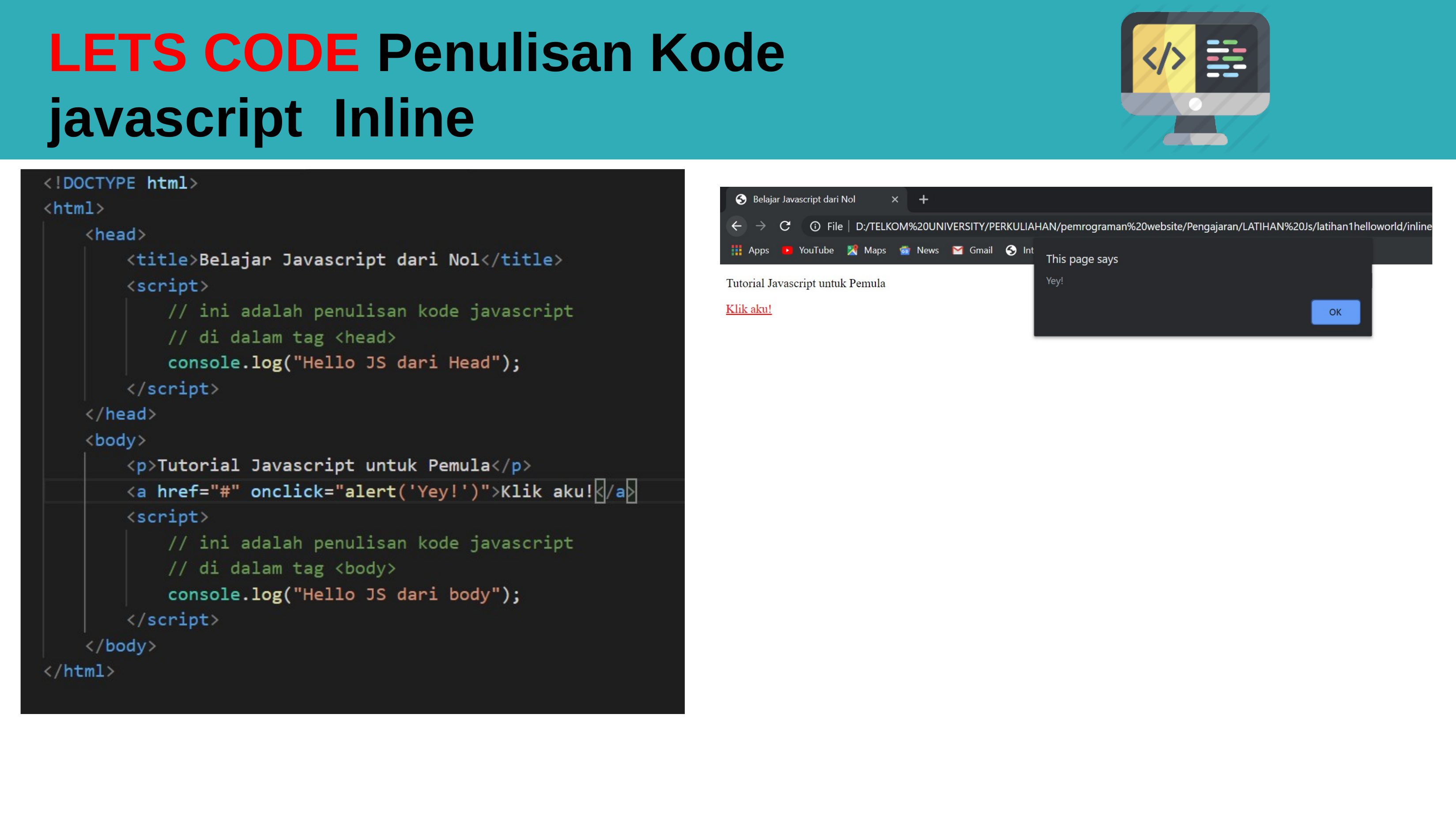

# LETS CODE Penulisan Kode javascript  Inline